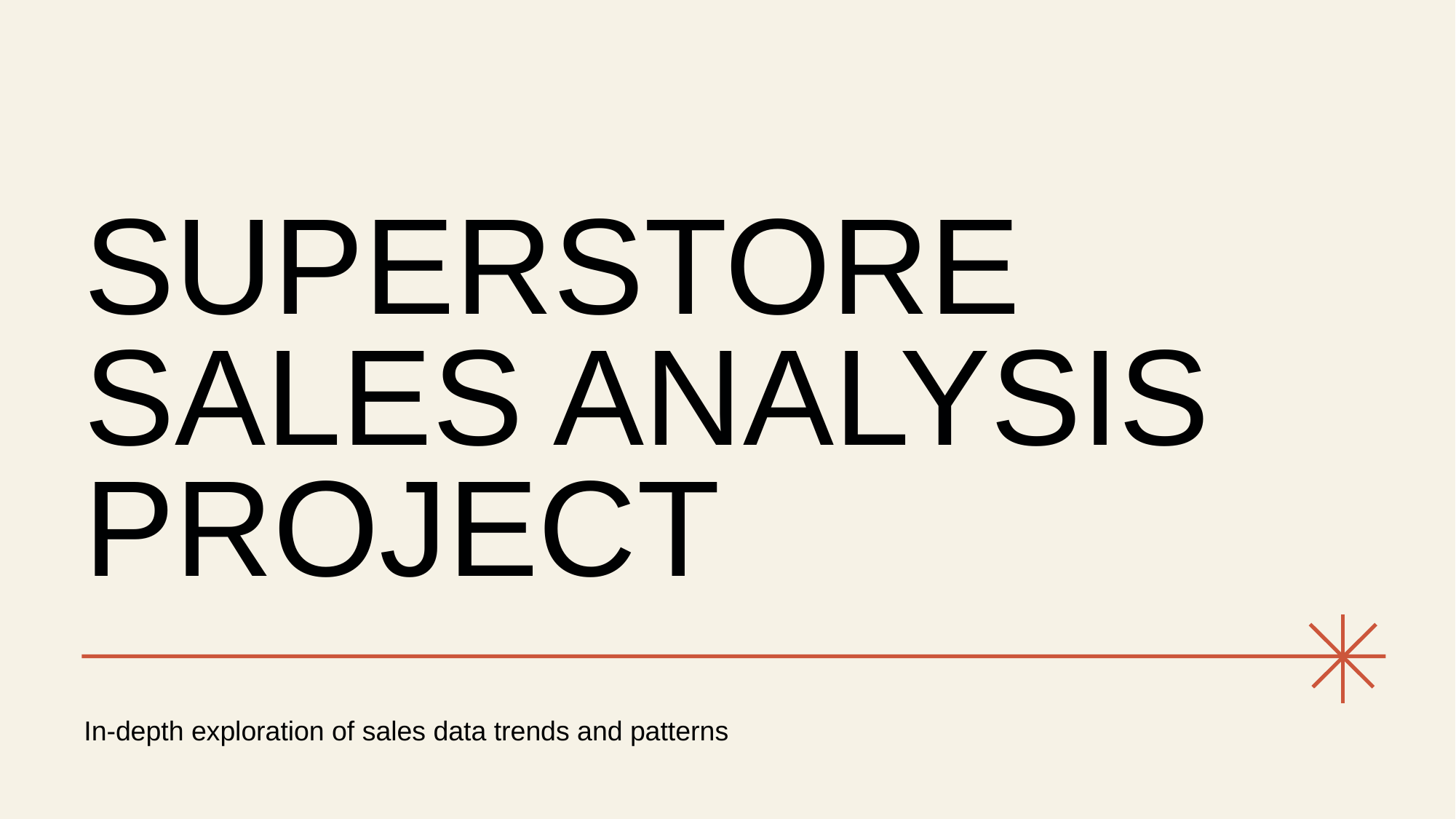

# Superstore Sales Analysis Project
In-depth exploration of sales data trends and patterns